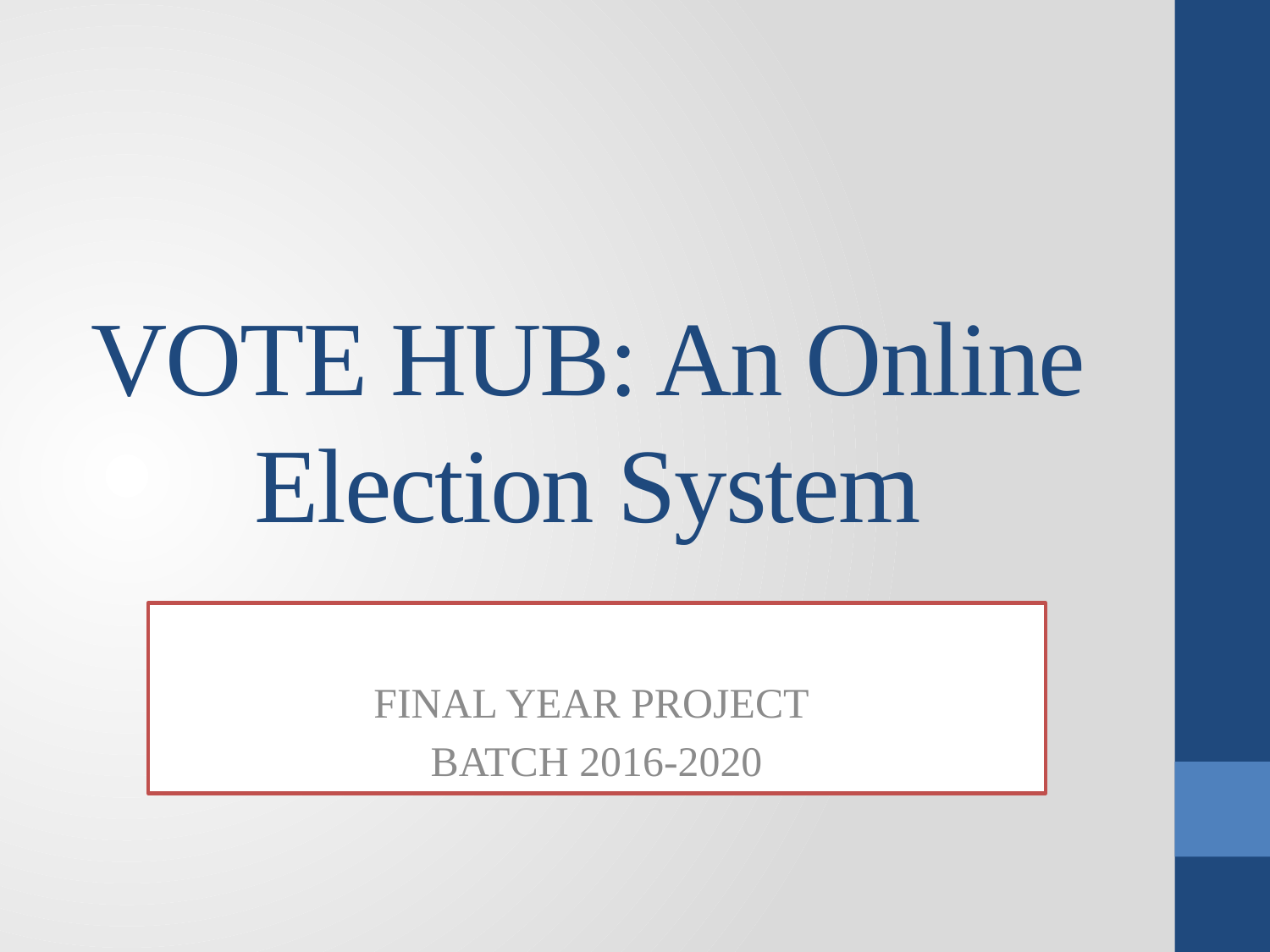

# VOTE HUB: An Online Election System

FINAL YEAR PROJECT
BATCH 2016-2020